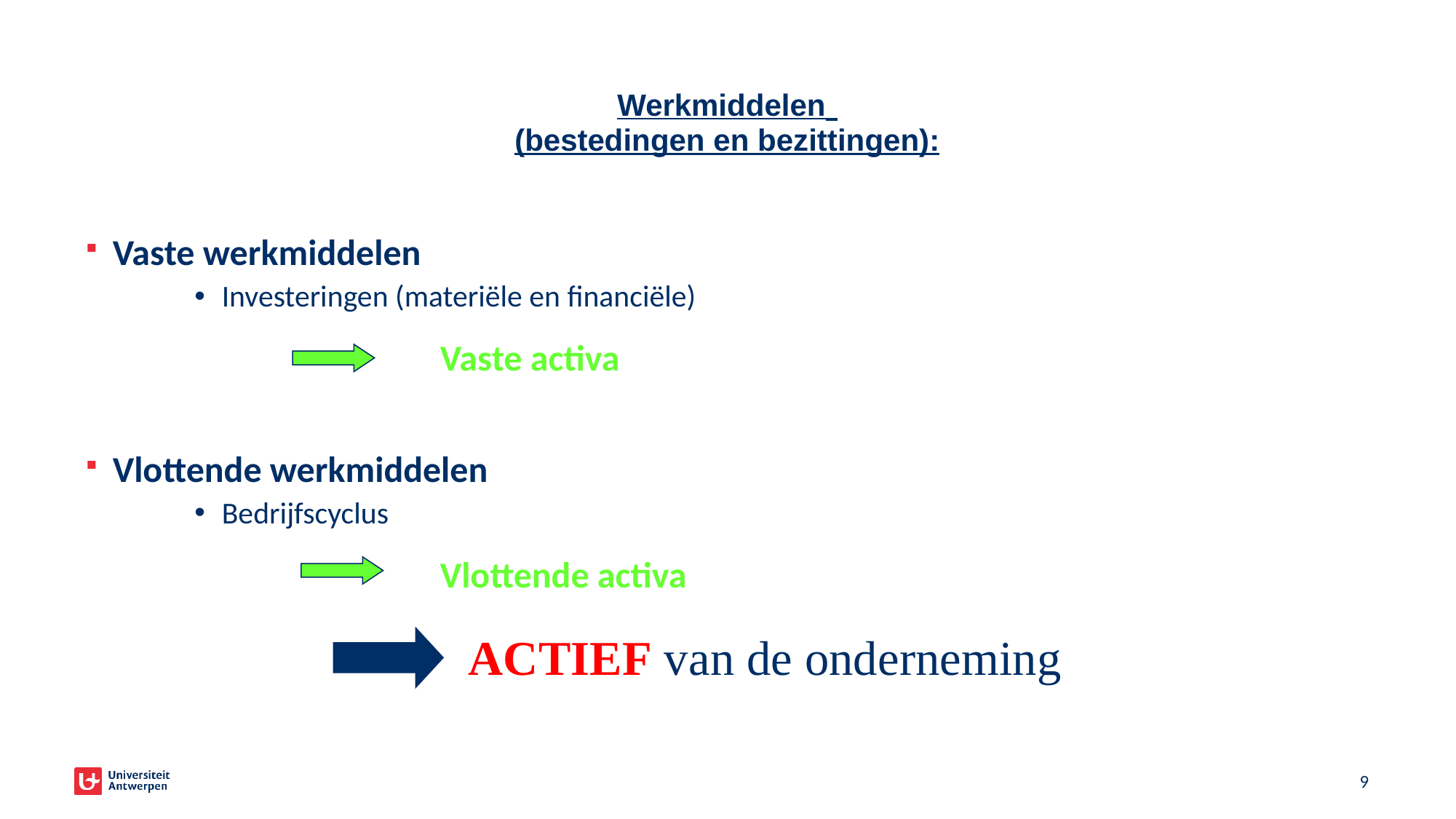

# Werkmiddelen (bestedingen en bezittingen):
Vaste werkmiddelen
Investeringen (materiële en financiële)
				Vaste activa

Vlottende werkmiddelen
Bedrijfscyclus
				Vlottende activa

ACTIEF van de onderneming

9